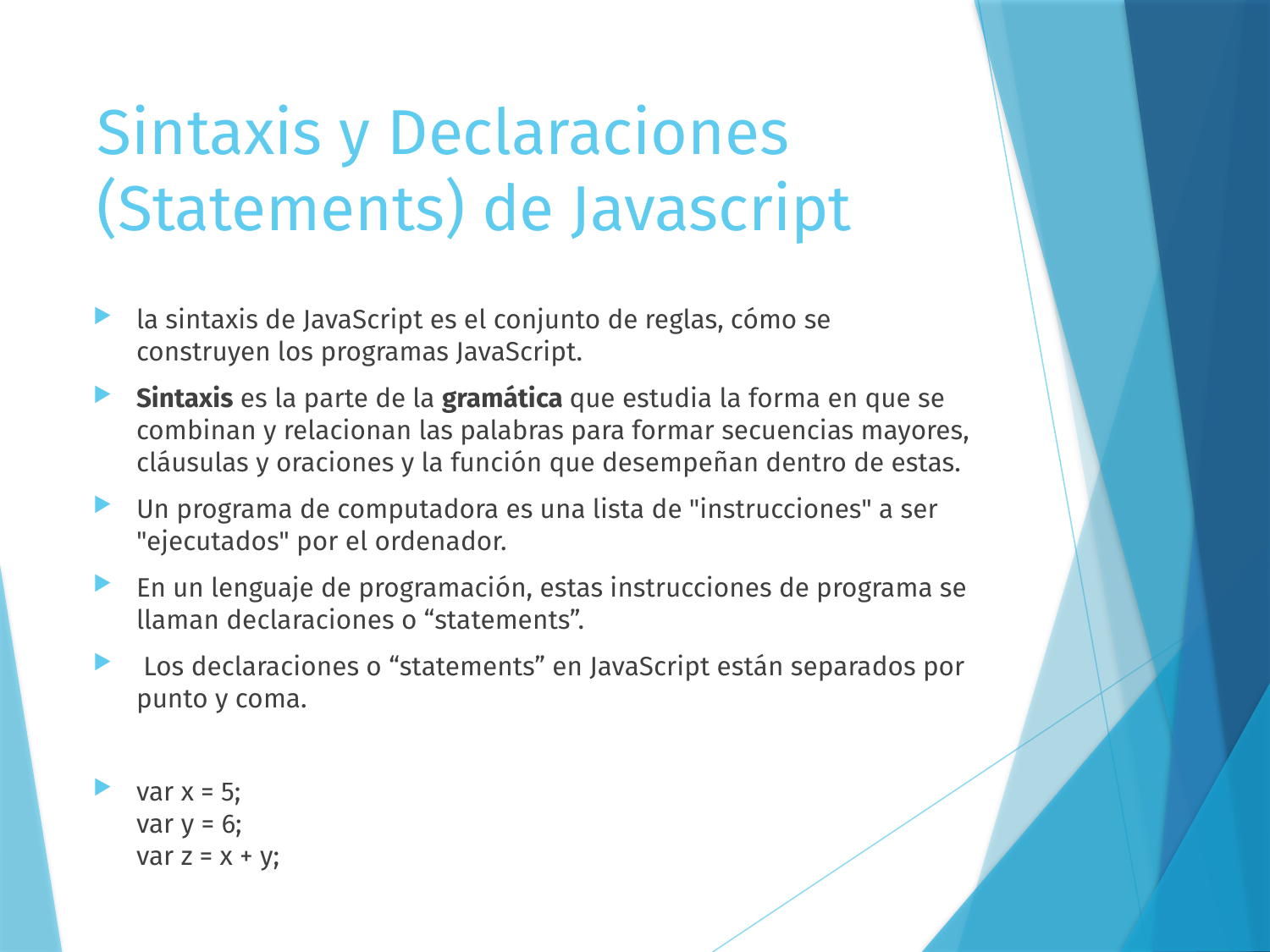

# Sintaxis y Declaraciones (Statements) de Javascript
la sintaxis de JavaScript es el conjunto de reglas, cómo se construyen los programas JavaScript.
Sintaxis es la parte de la gramática que estudia la forma en que se combinan y relacionan las palabras para formar secuencias mayores, cláusulas y oraciones y la función que desempeñan dentro de estas.
Un programa de computadora es una lista de "instrucciones" a ser "ejecutados" por el ordenador.
En un lenguaje de programación, estas instrucciones de programa se llaman declaraciones o “statements”.
 Los declaraciones o “statements” en JavaScript están separados por punto y coma.

var x = 5;
var y = 6;
var z = x + y;